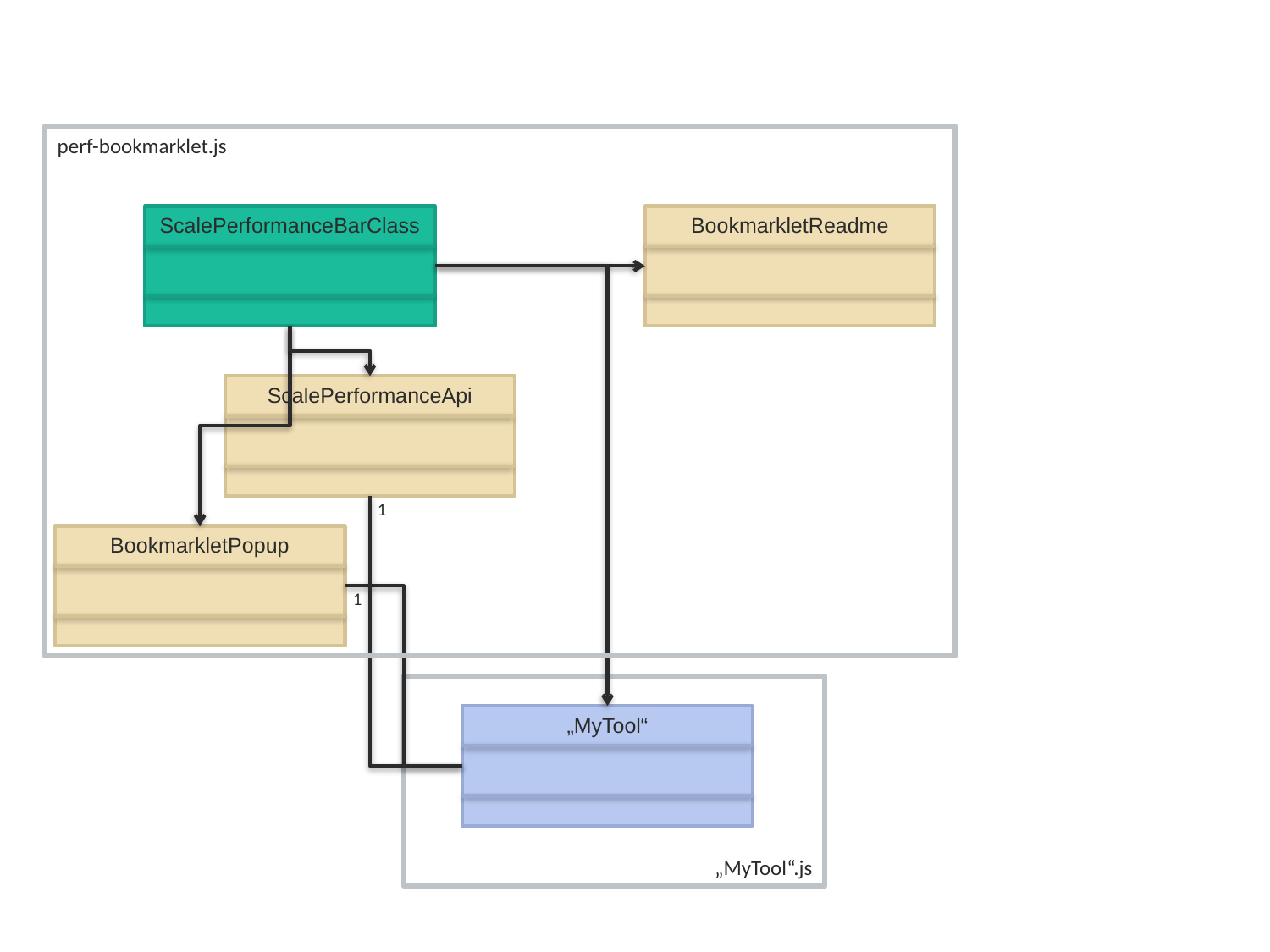

perf-bookmarklet.js
ScalePerformanceBarClass
BookmarkletReadme
ScalePerformanceApi
1
BookmarkletPopup
1
„MyTool“.js
„MyTool“